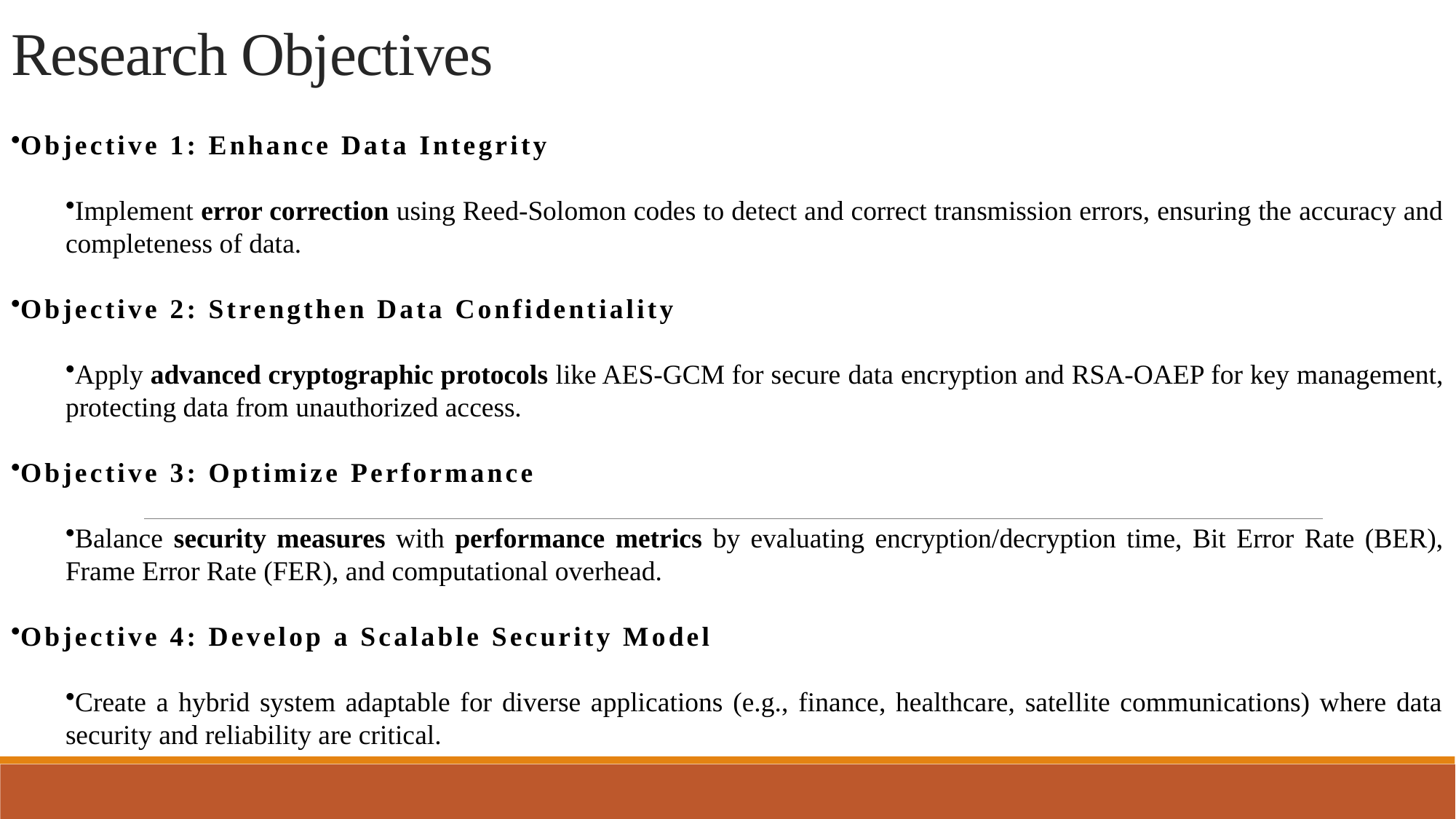

# Research Objectives

Objective 1: Enhance Data Integrity

Implement error correction using Reed-Solomon codes to detect and correct transmission errors, ensuring the accuracy and completeness of data.

Objective 2: Strengthen Data Confidentiality

Apply advanced cryptographic protocols like AES-GCM for secure data encryption and RSA-OAEP for key management, protecting data from unauthorized access.

Objective 3: Optimize Performance

Balance security measures with performance metrics by evaluating encryption/decryption time, Bit Error Rate (BER), Frame Error Rate (FER), and computational overhead.

Objective 4: Develop a Scalable Security Model

Create a hybrid system adaptable for diverse applications (e.g., finance, healthcare, satellite communications) where data security and reliability are critical.